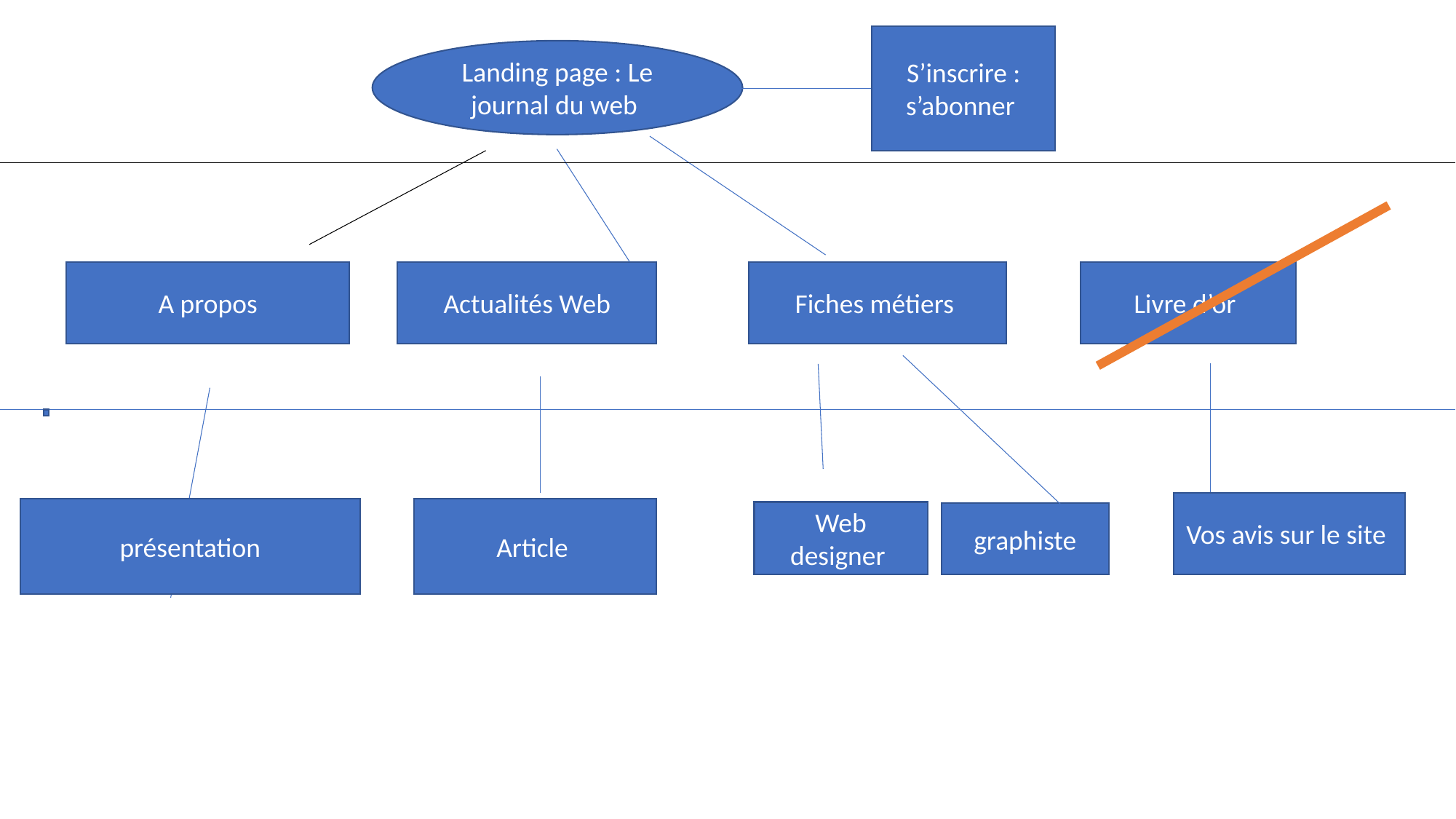

S’inscrire : s’abonner
Landing page : Le journal du web
Fiches métiers
Livre d’or
Actualités Web
A propos

Vos avis sur le site
présentation
Article
Web designer
graphiste